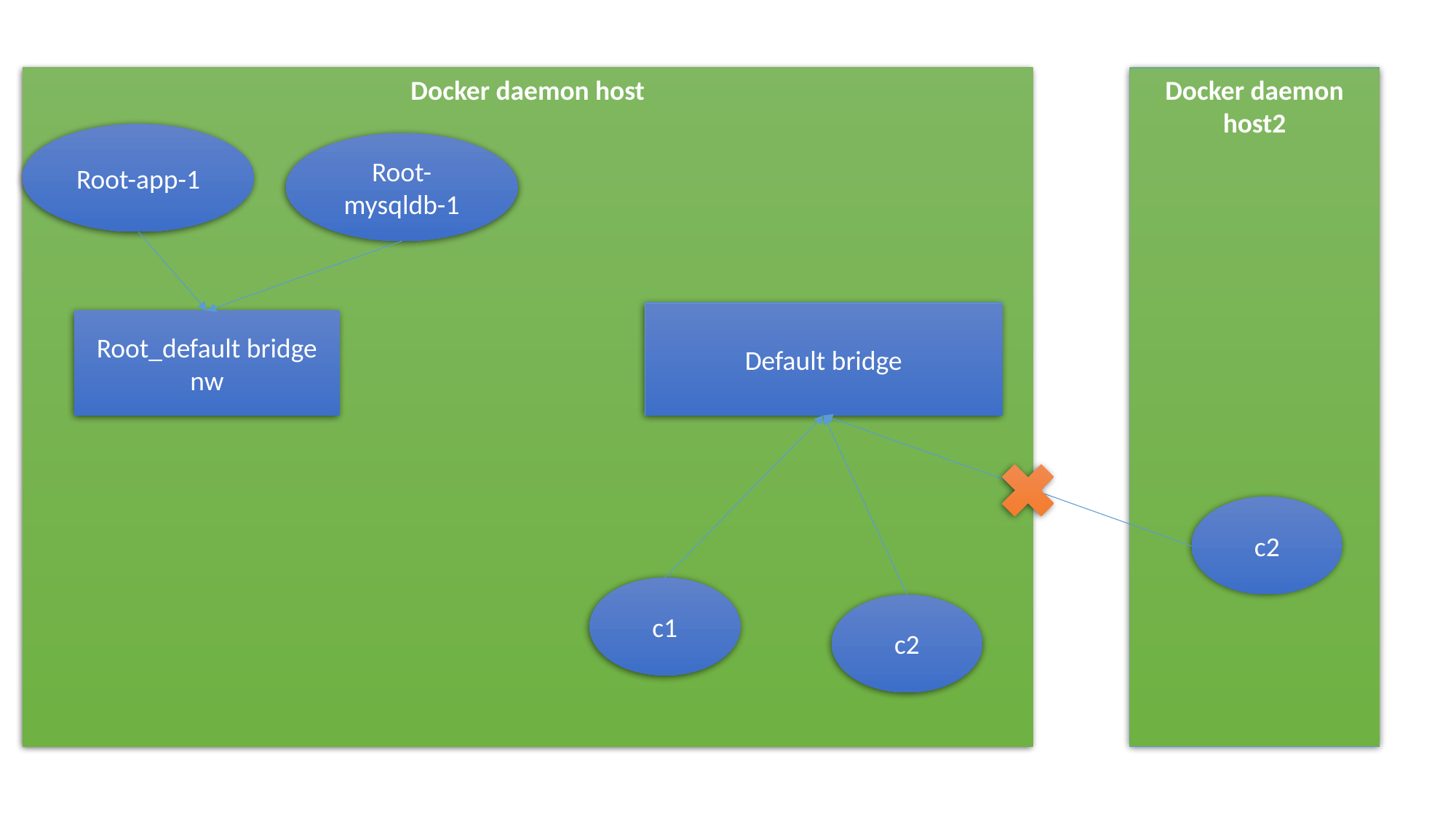

Docker daemon host
Docker daemon host2
Root-app-1
Root-mysqldb-1
Default bridge
Root_default bridge nw

c2
c1
c2